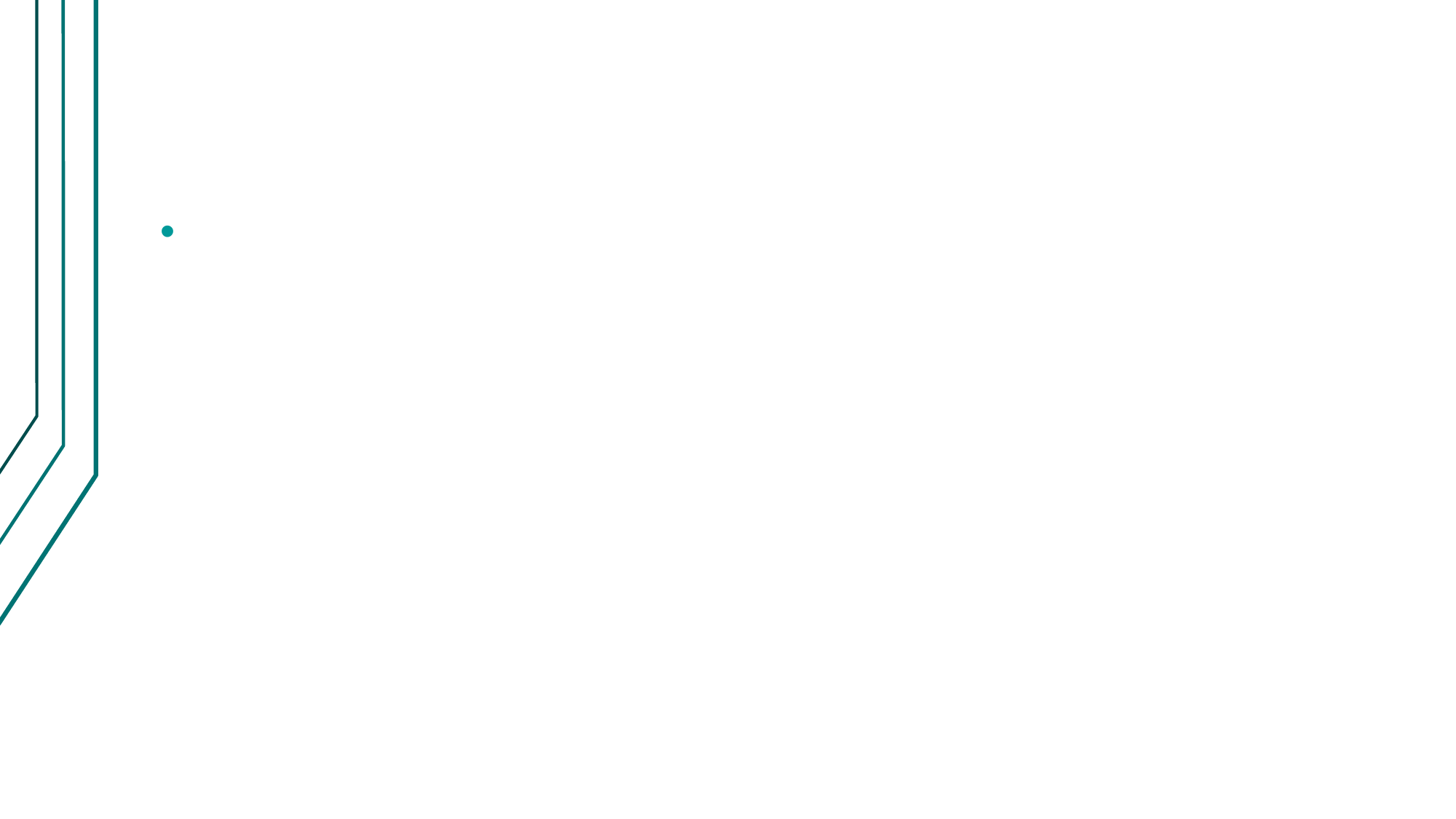

Threat Modeling
Add info from threat modeling section of Design Doc